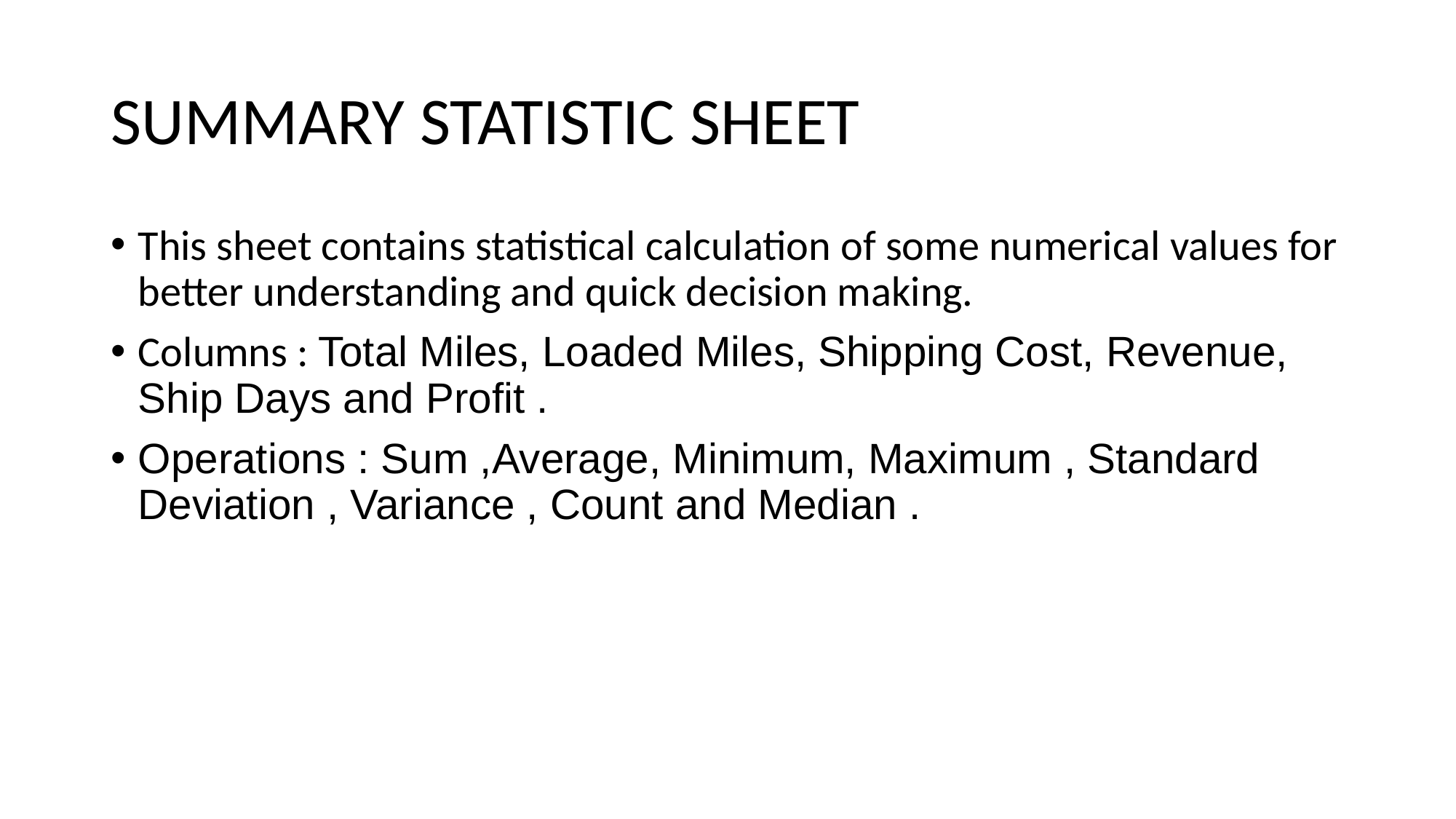

# SUMMARY STATISTIC SHEET
This sheet contains statistical calculation of some numerical values for better understanding and quick decision making.
Columns : Total Miles, Loaded Miles, Shipping Cost, Revenue, Ship Days and Profit .
Operations : Sum ,Average, Minimum, Maximum , Standard Deviation , Variance , Count and Median .